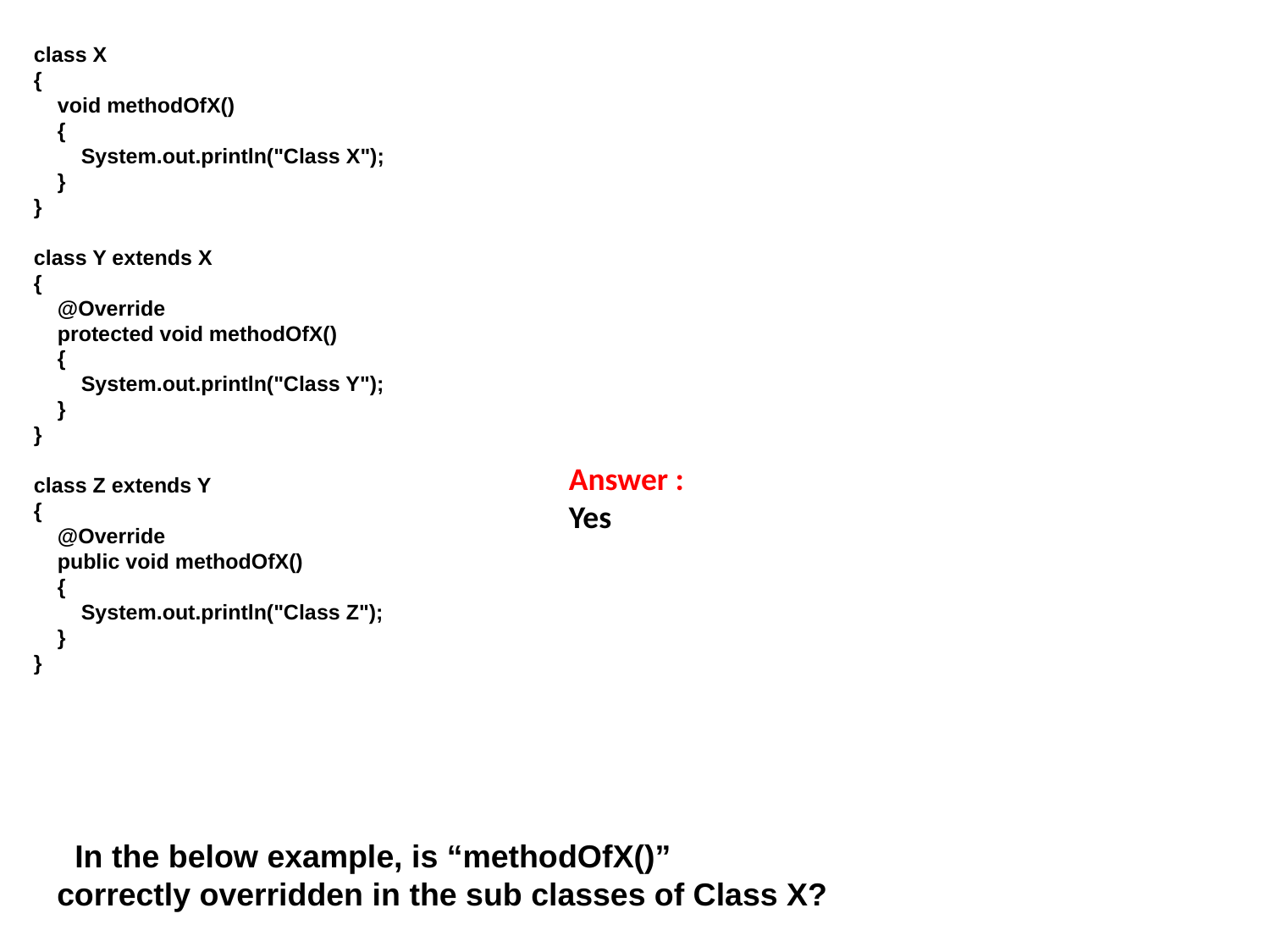

class X
{
    void methodOfX()
    {
        System.out.println("Class X");
    }
}

class Y extends X
{
    @Override
    protected void methodOfX()
    {
        System.out.println("Class Y");
    }
}

class Z extends Y
{
    @Override
    public void methodOfX()
    {
        System.out.println("Class Z");
    }
}
Answer :
Yes
  In the below example, is “methodOfX()”
correctly overridden in the sub classes of Class X?